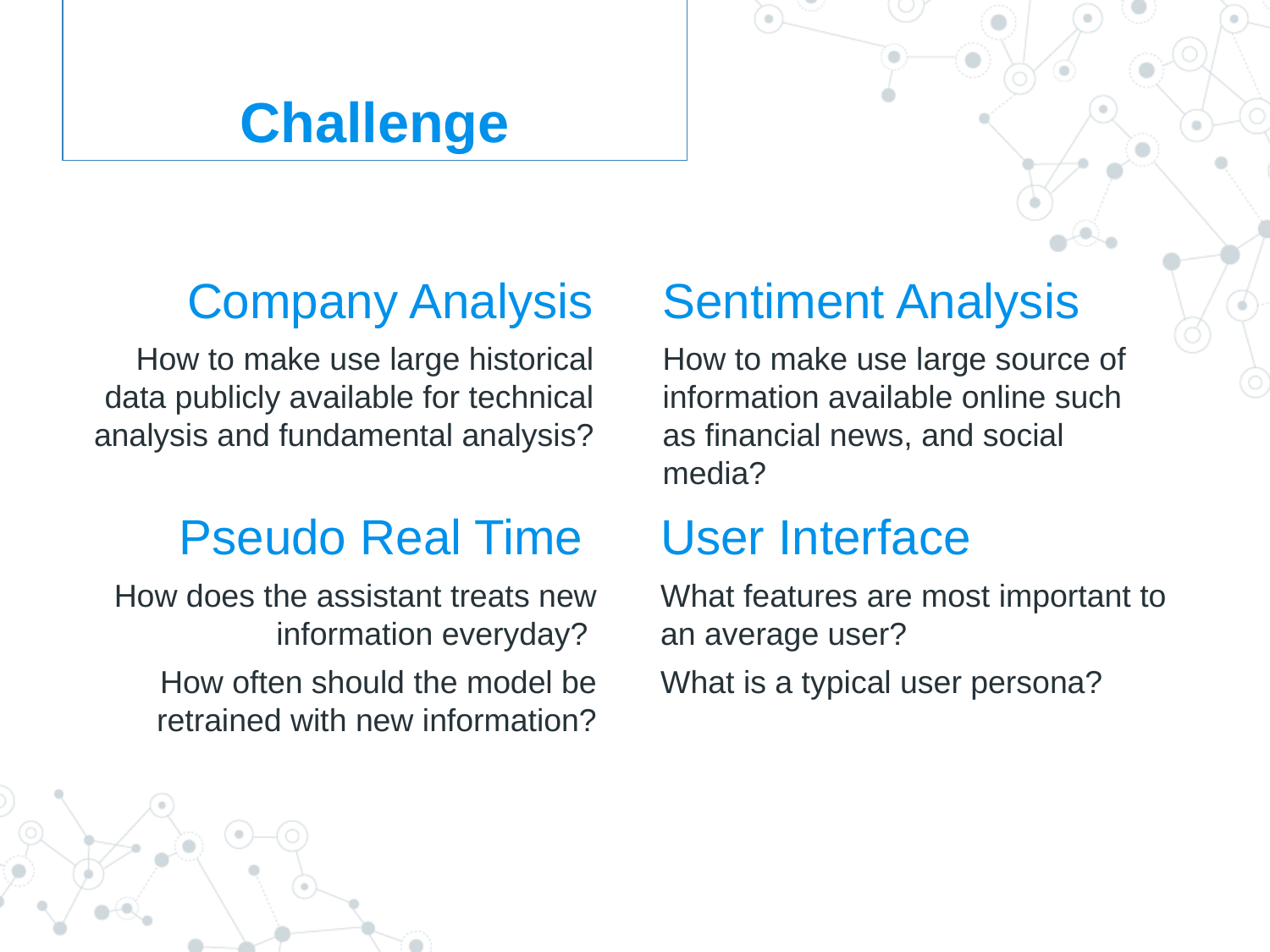

Challenge
Company Analysis
How to make use large historical data publicly available for technical analysis and fundamental analysis?
Sentiment Analysis
How to make use large source of information available online such as financial news, and social media?
Pseudo Real Time
How does the assistant treats new information everyday?
How often should the model be retrained with new information?
User Interface
What features are most important to an average user?
What is a typical user persona?